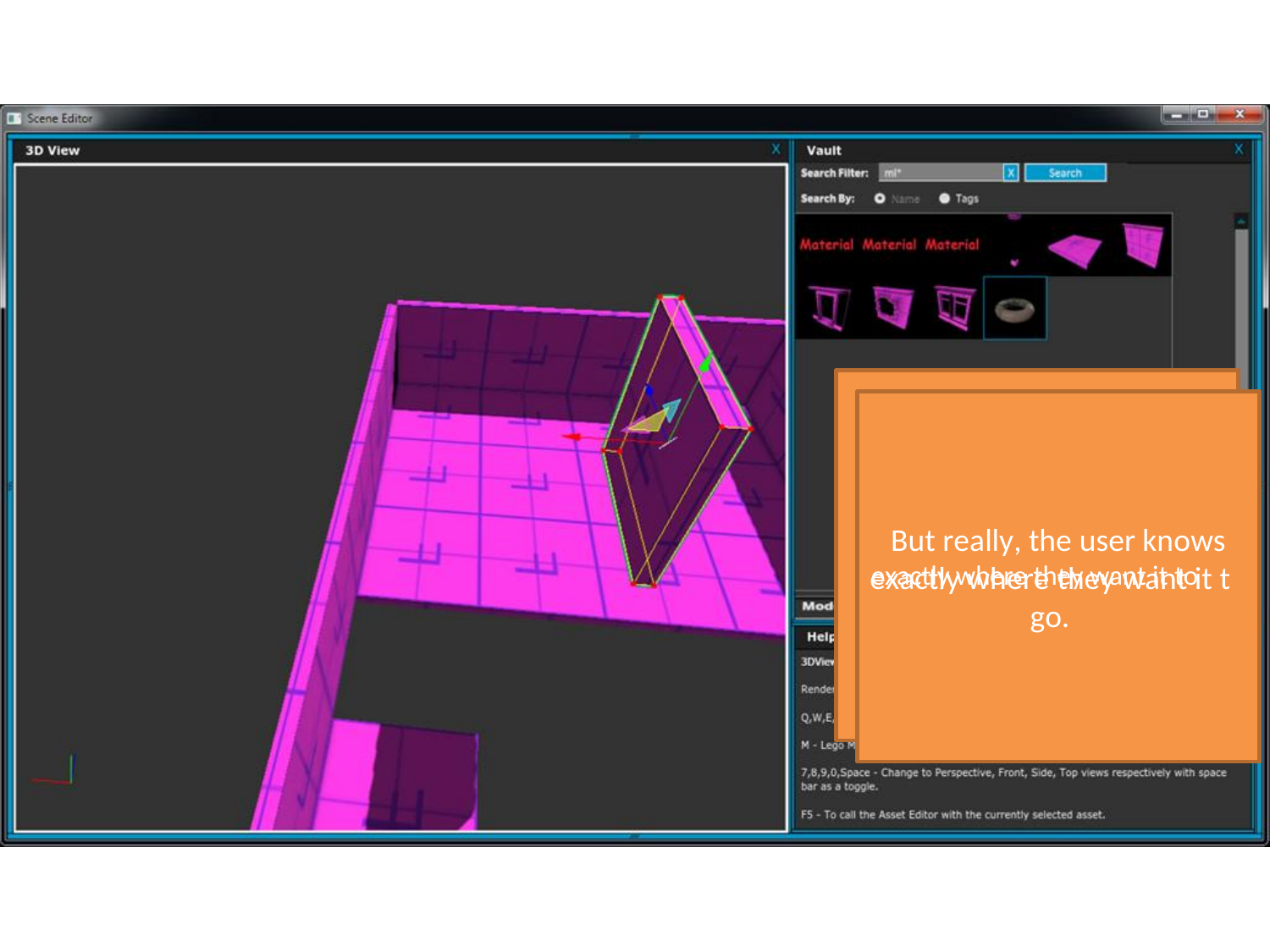

Moving objects in perspective requires a lot of “hunting”
Here, it would be very ifficult to place the selected piece anywhere reasonable.

But really, the user knows exactly where they want it t go.

exactly where they want it to